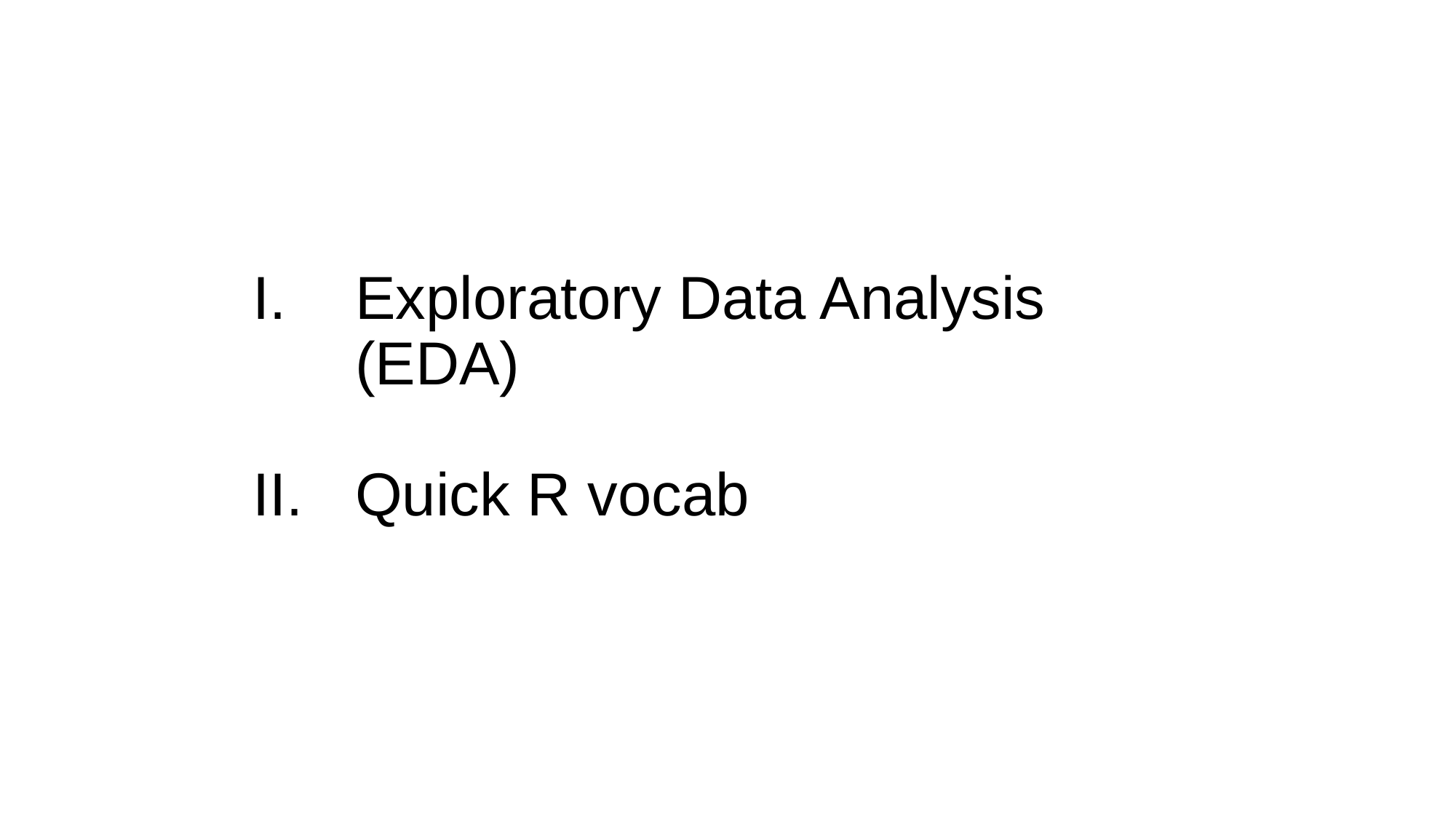

Exploratory Data Analysis (EDA)

Quick R vocab